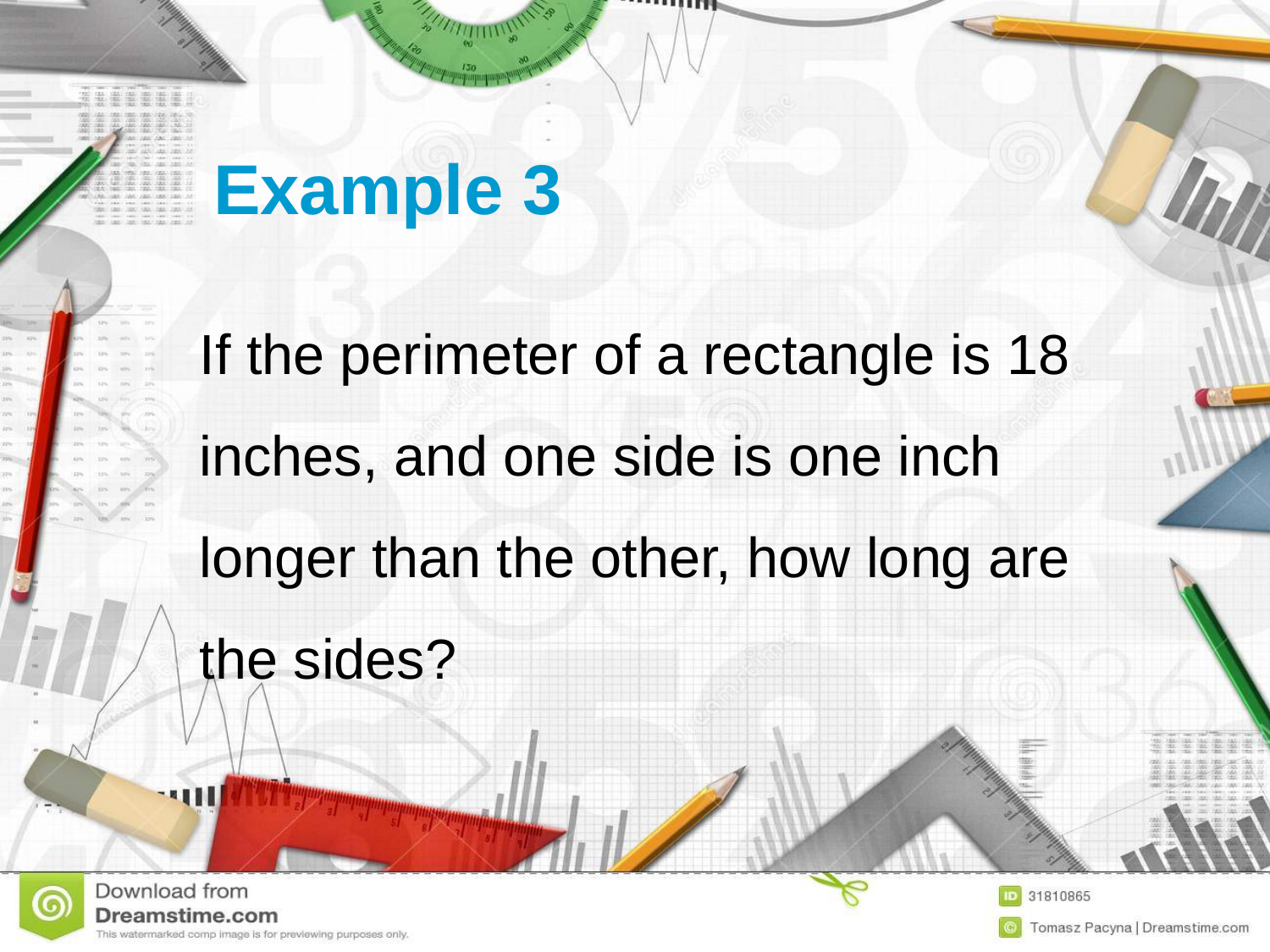

Example 3
If the perimeter of a rectangle is 18 inches, and one side is one inch longer than the other, how long are the sides?